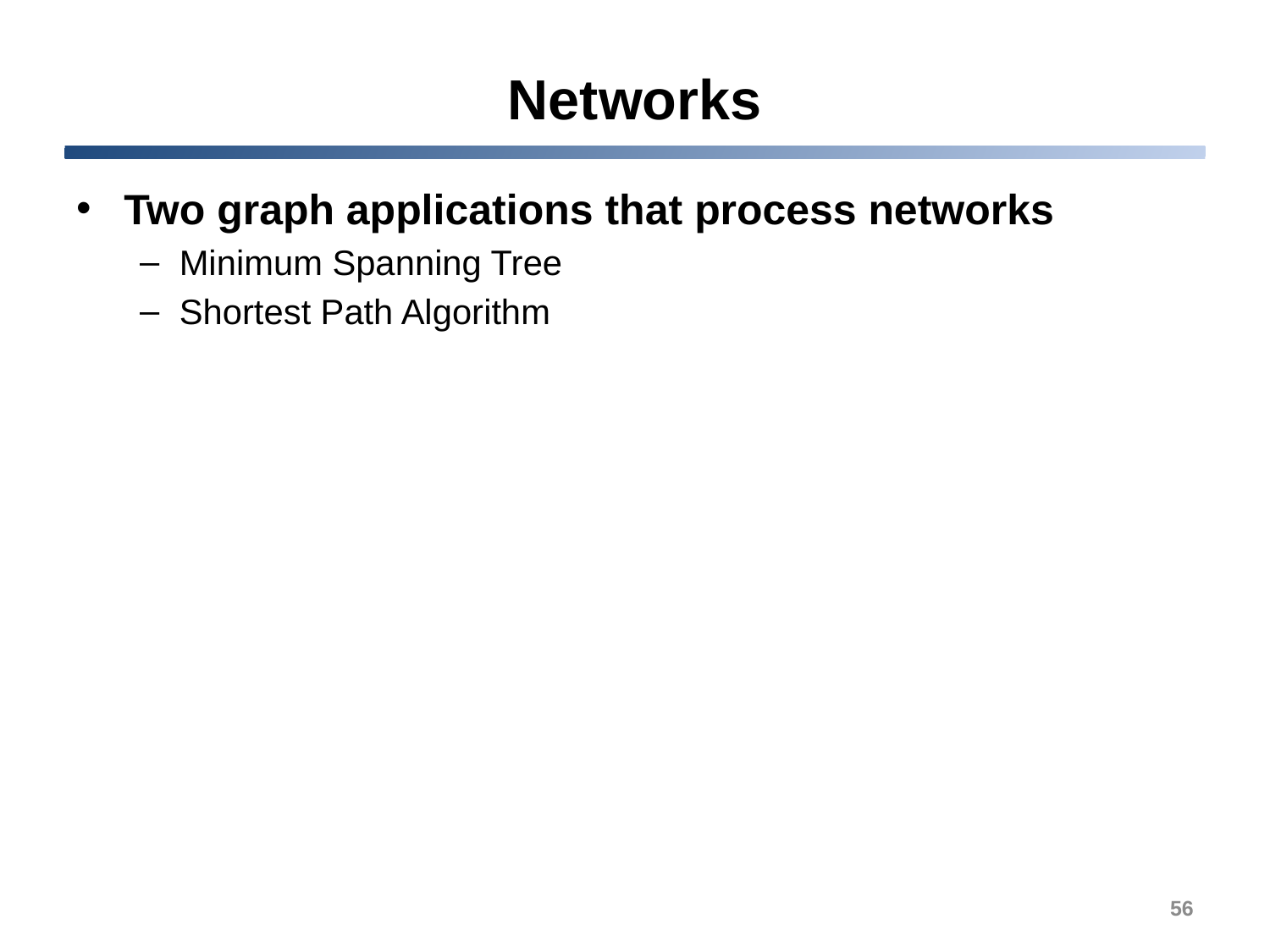

# Networks
Two graph applications that process networks
Minimum Spanning Tree
Shortest Path Algorithm

56